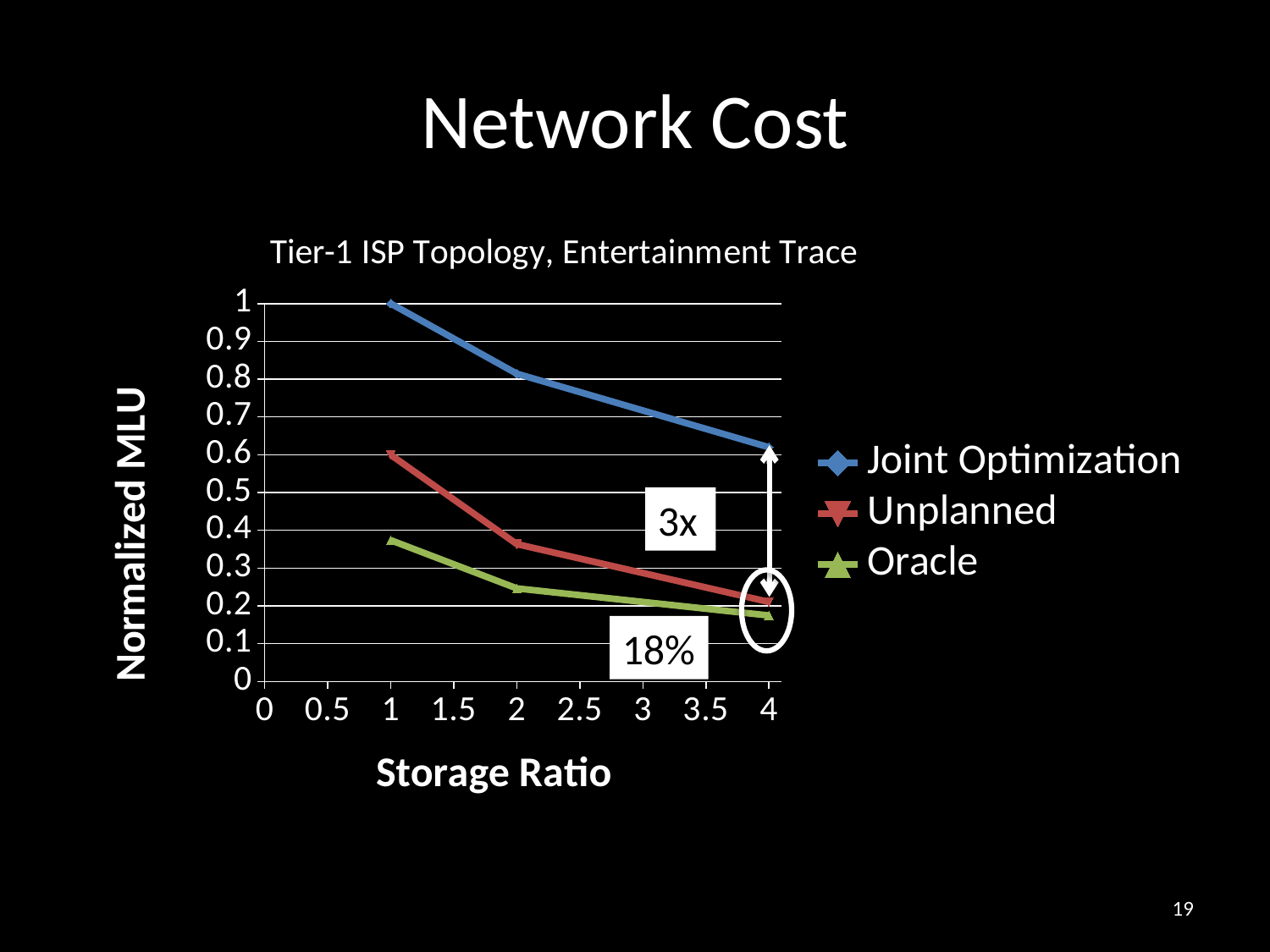

# Network Cost

### Chart: Tier-1 ISP Topology, Entertainment Trace

| Category | Joint Optimization | Unplanned | Oracle |
|---|---|---|---|
3x

18%
19